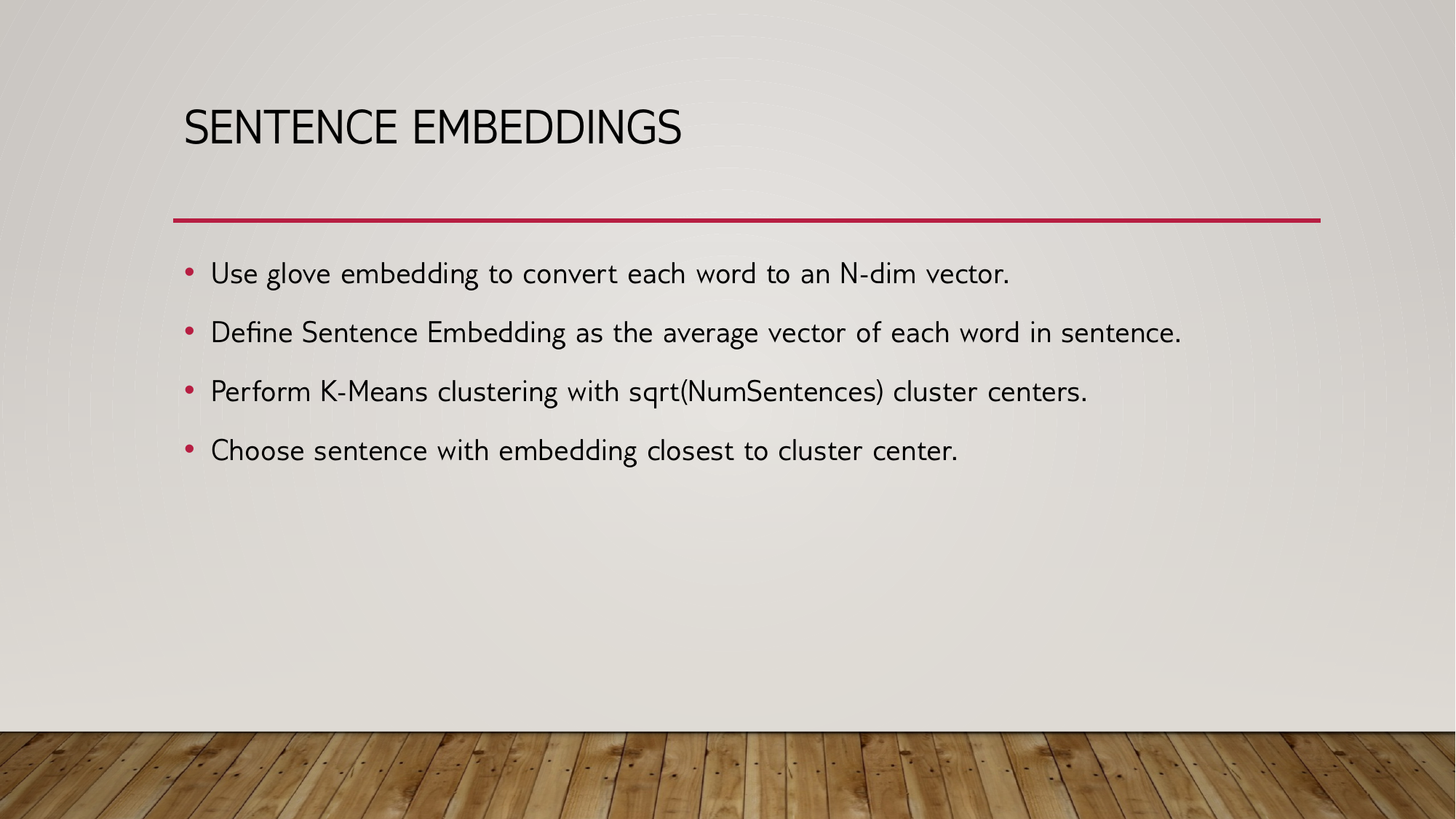

# Sentence Embeddings
Use glove embedding to convert each word to an N-dim vector.
Define Sentence Embedding as the average vector of each word in sentence.
Perform K-Means clustering with sqrt(NumSentences) cluster centers.
Choose sentence with embedding closest to cluster center.